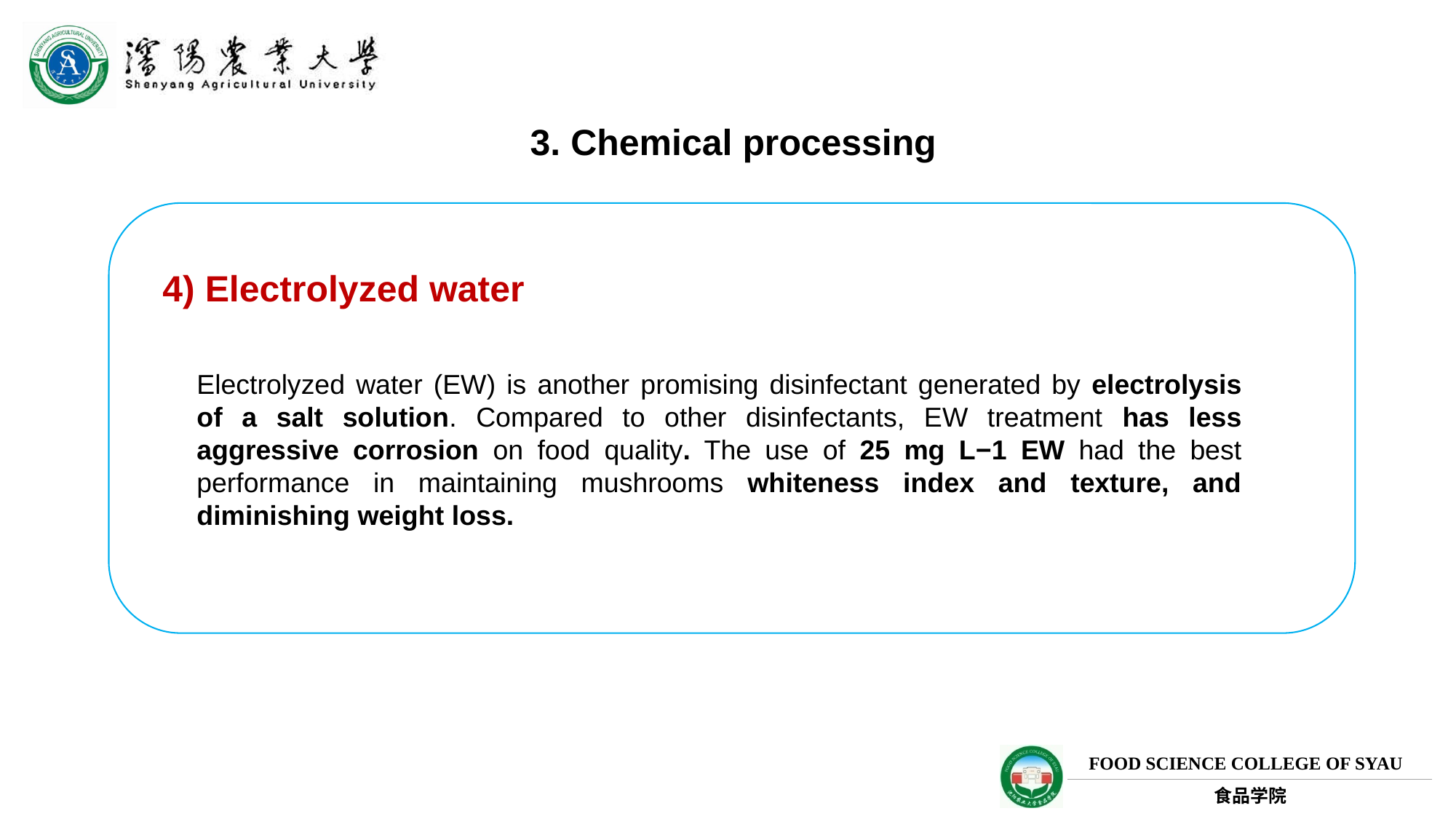

3. Chemical processing

4) Electrolyzed water
Electrolyzed water (EW) is another promising disinfectant generated by electrolysis of a salt solution. Compared to other disinfectants, EW treatment has less aggressive corrosion on food quality. The use of 25 mg L−1 EW had the best performance in maintaining mushrooms whiteness index and texture, and diminishing weight loss.